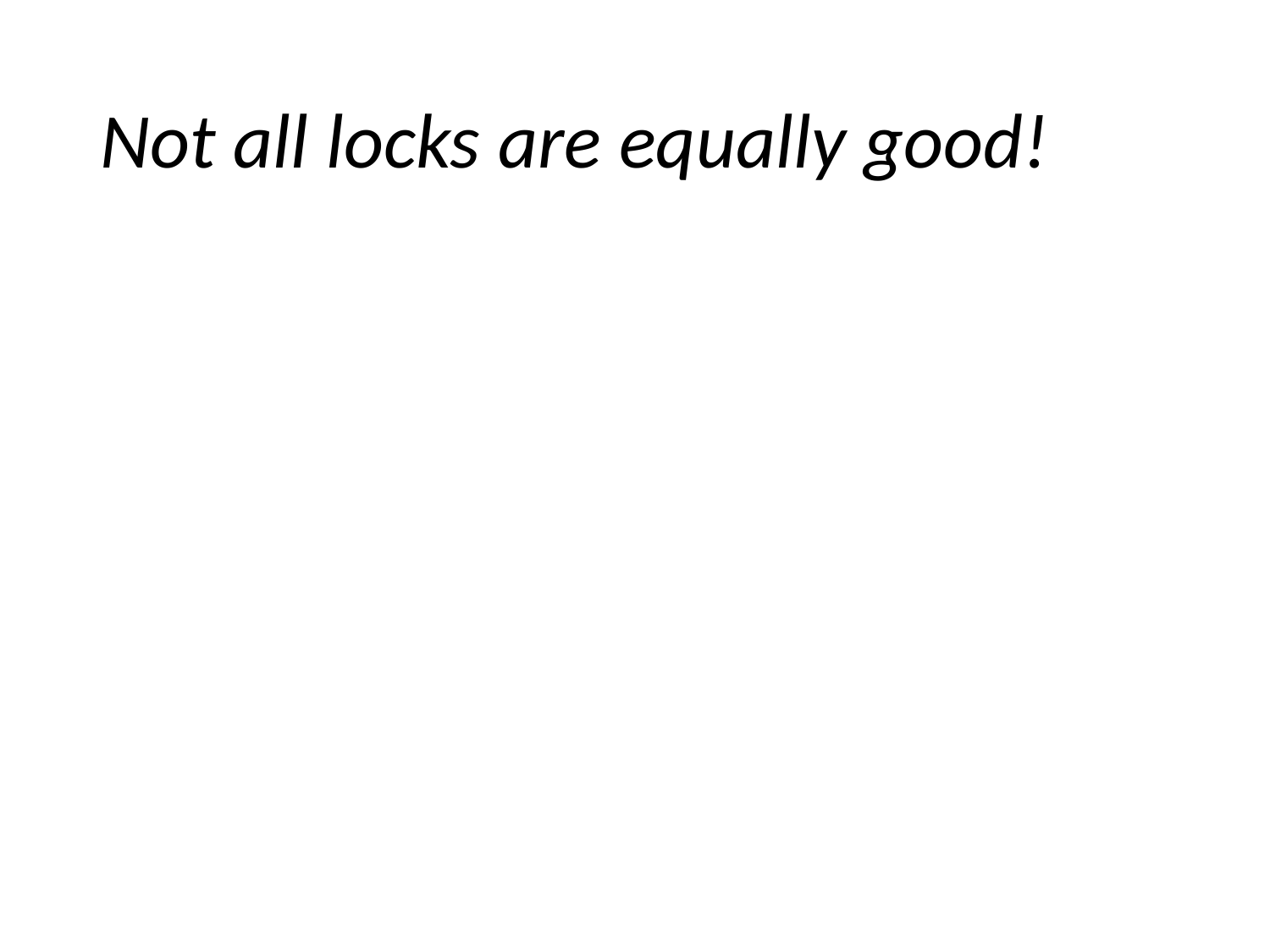

# Not all locks are equally good!